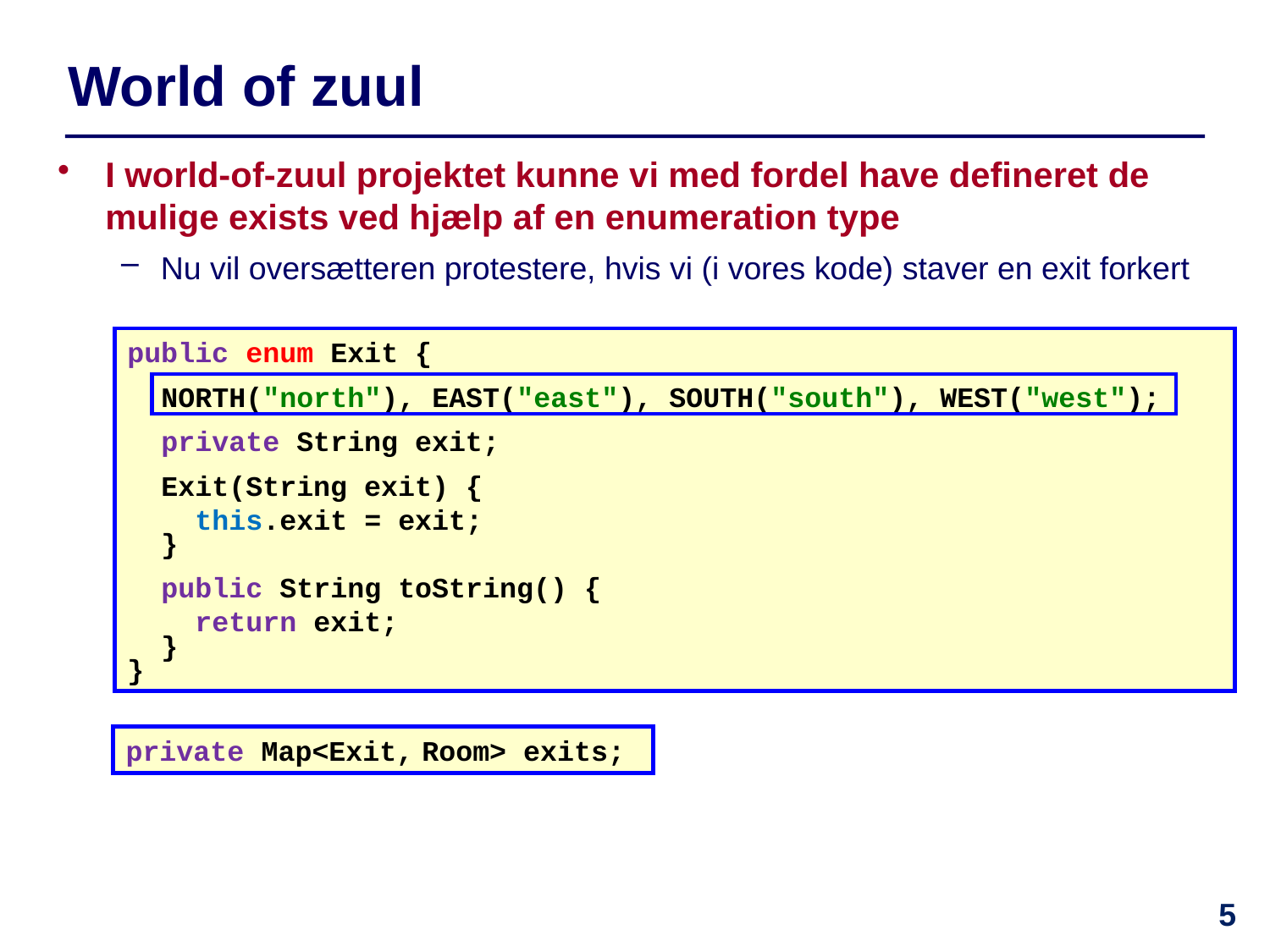

# World of zuul
I world-of-zuul projektet kunne vi med fordel have defineret de mulige exists ved hjælp af en enumeration type
Nu vil oversætteren protestere, hvis vi (i vores kode) staver en exit forkert

public enum Exit {
  NORTH("north"), EAST("east"), SOUTH("south"), WEST("west");
  private String exit;
  Exit(String exit) {
    this.exit = exit;
  }
  public String toString() {
    return exit;
  }
}

private Map<Exit, Room> exits;
5